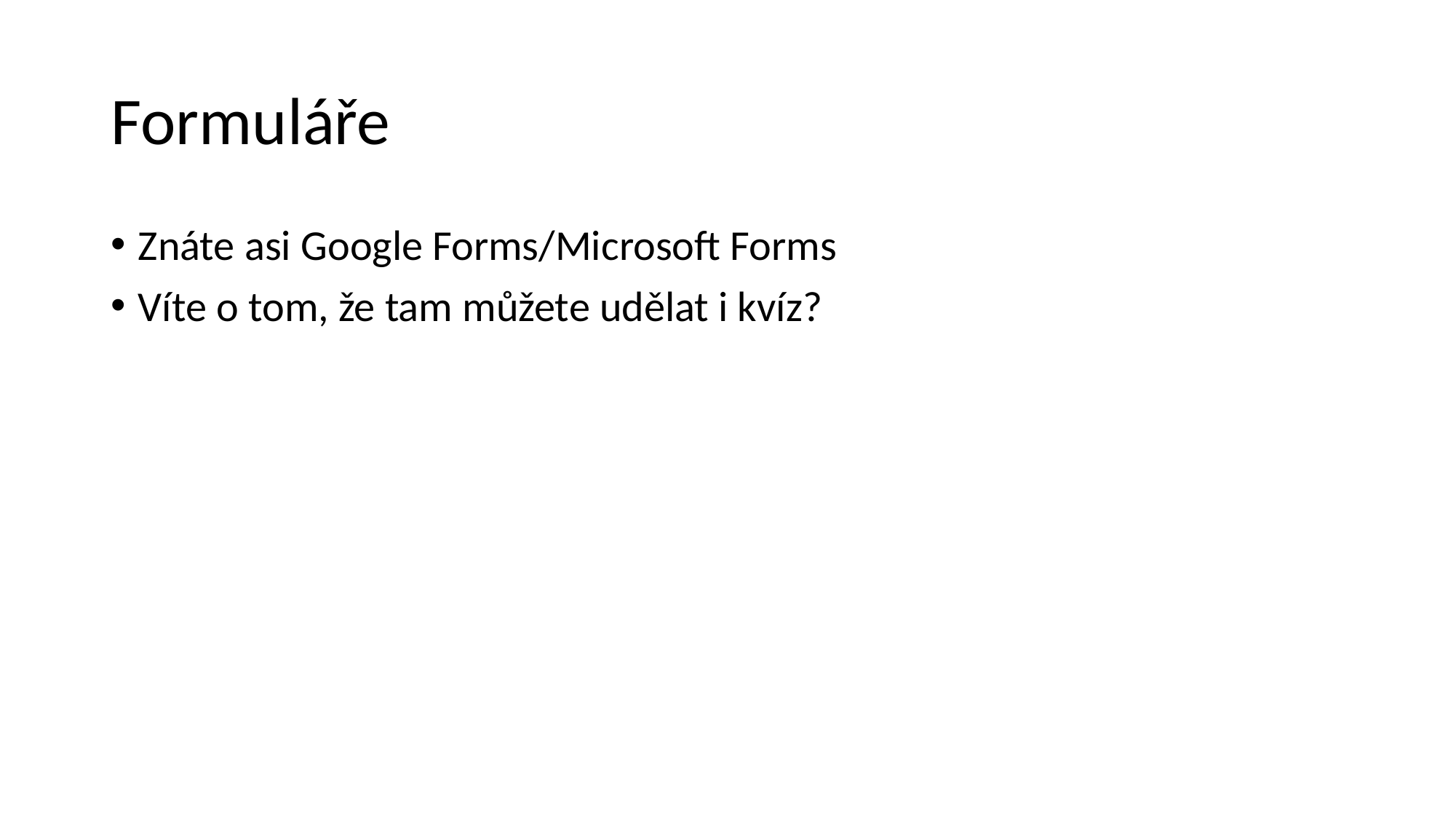

# Formuláře
Znáte asi Google Forms/Microsoft Forms
Víte o tom, že tam můžete udělat i kvíz?